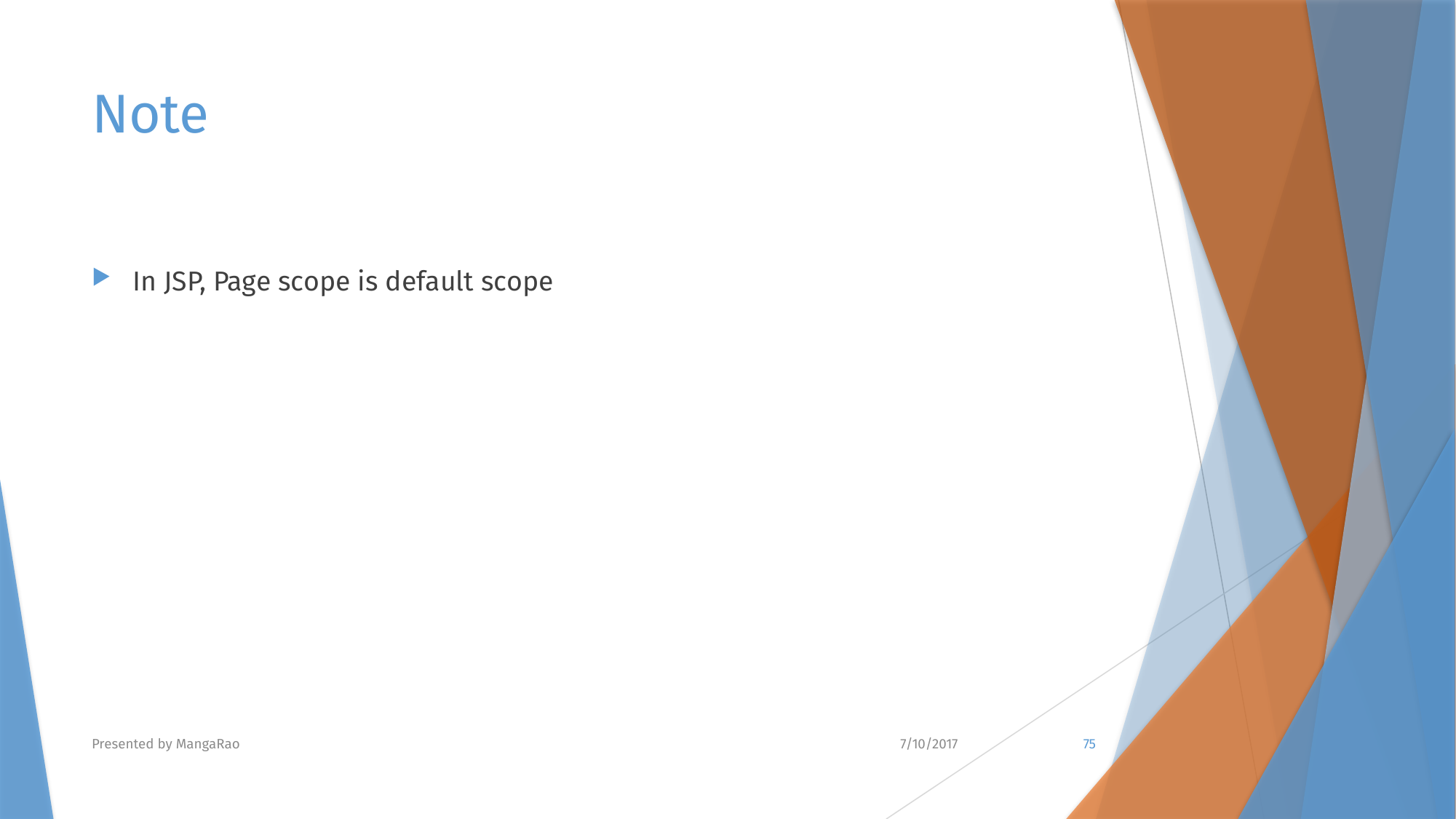

# Note
In JSP, Page scope is default scope
Presented by MangaRao
7/10/2017
75